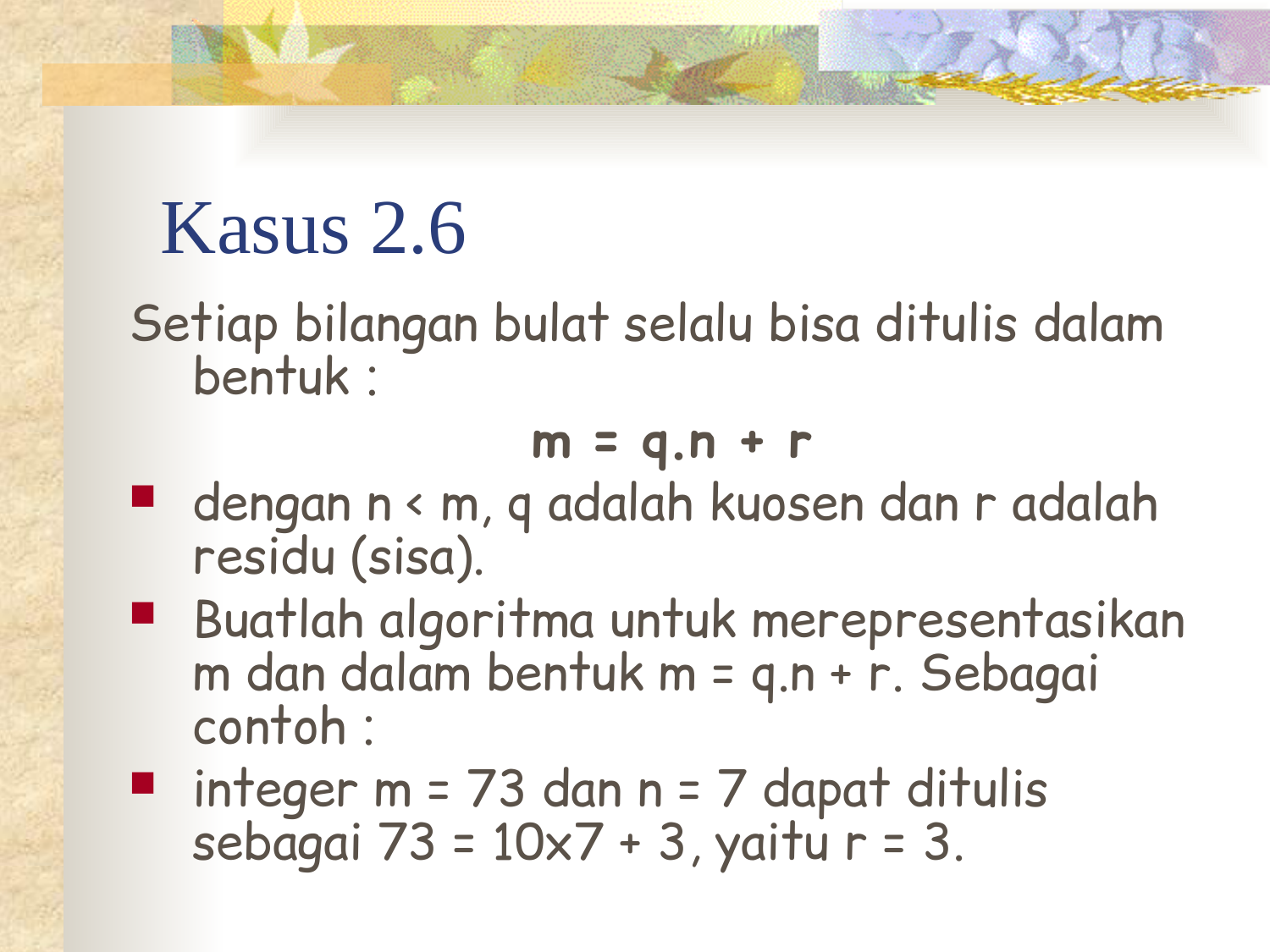

# Kasus 2.6
Setiap bilangan bulat selalu bisa ditulis dalam bentuk :
m = q.n + r
dengan n < m, q adalah kuosen dan r adalah residu (sisa).
Buatlah algoritma untuk merepresentasikan m dan dalam bentuk m = q.n + r. Sebagai contoh :
integer m = 73 dan n = 7 dapat ditulis sebagai 73 = 10x7 + 3, yaitu r = 3.